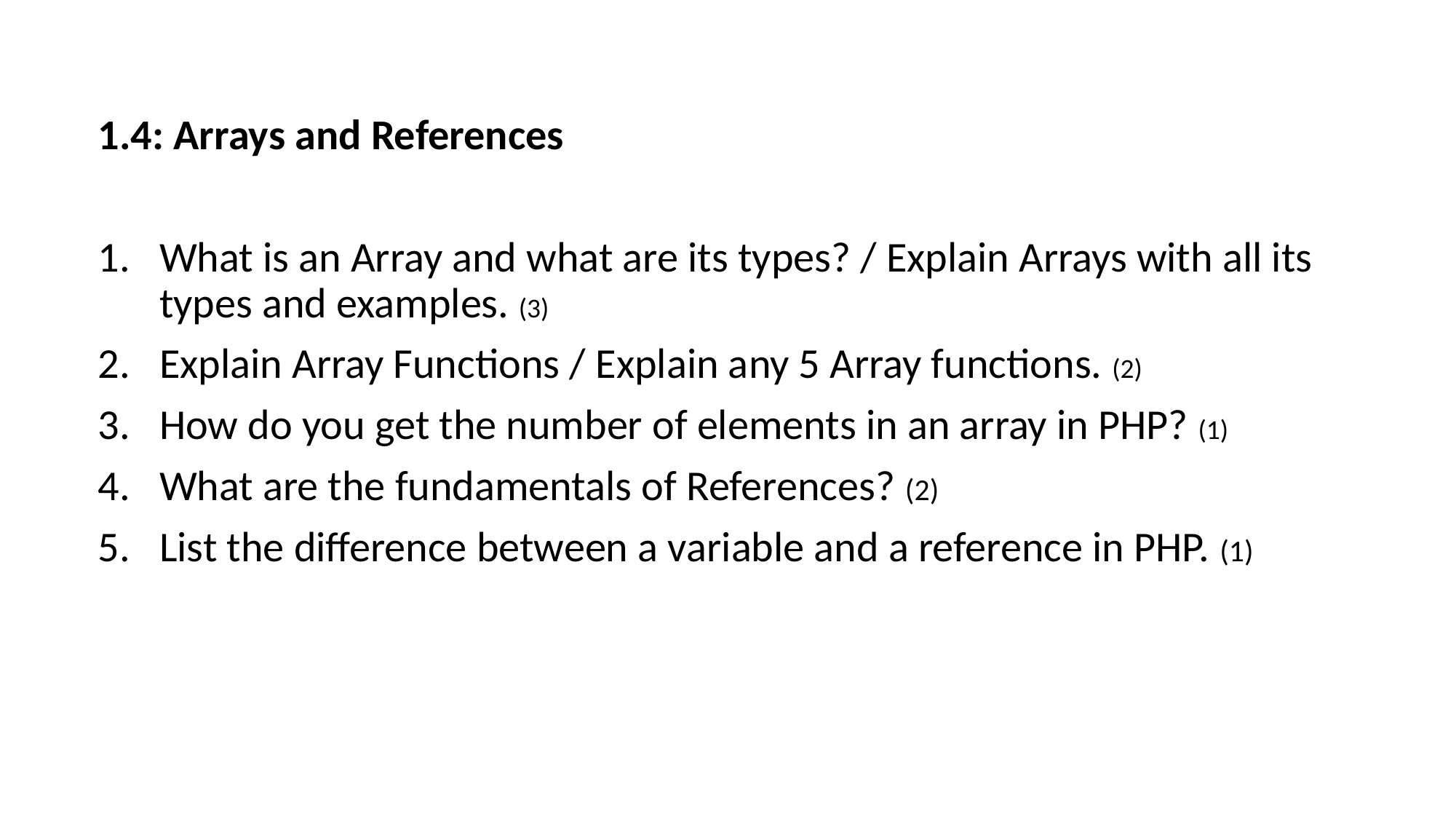

1.4: Arrays and References

What is an Array and what are its types? / Explain Arrays with all its types and examples. (3)
Explain Array Functions / Explain any 5 Array functions. (2)
How do you get the number of elements in an array in PHP? (1)
What are the fundamentals of References? (2)
List the difference between a variable and a reference in PHP. (1)